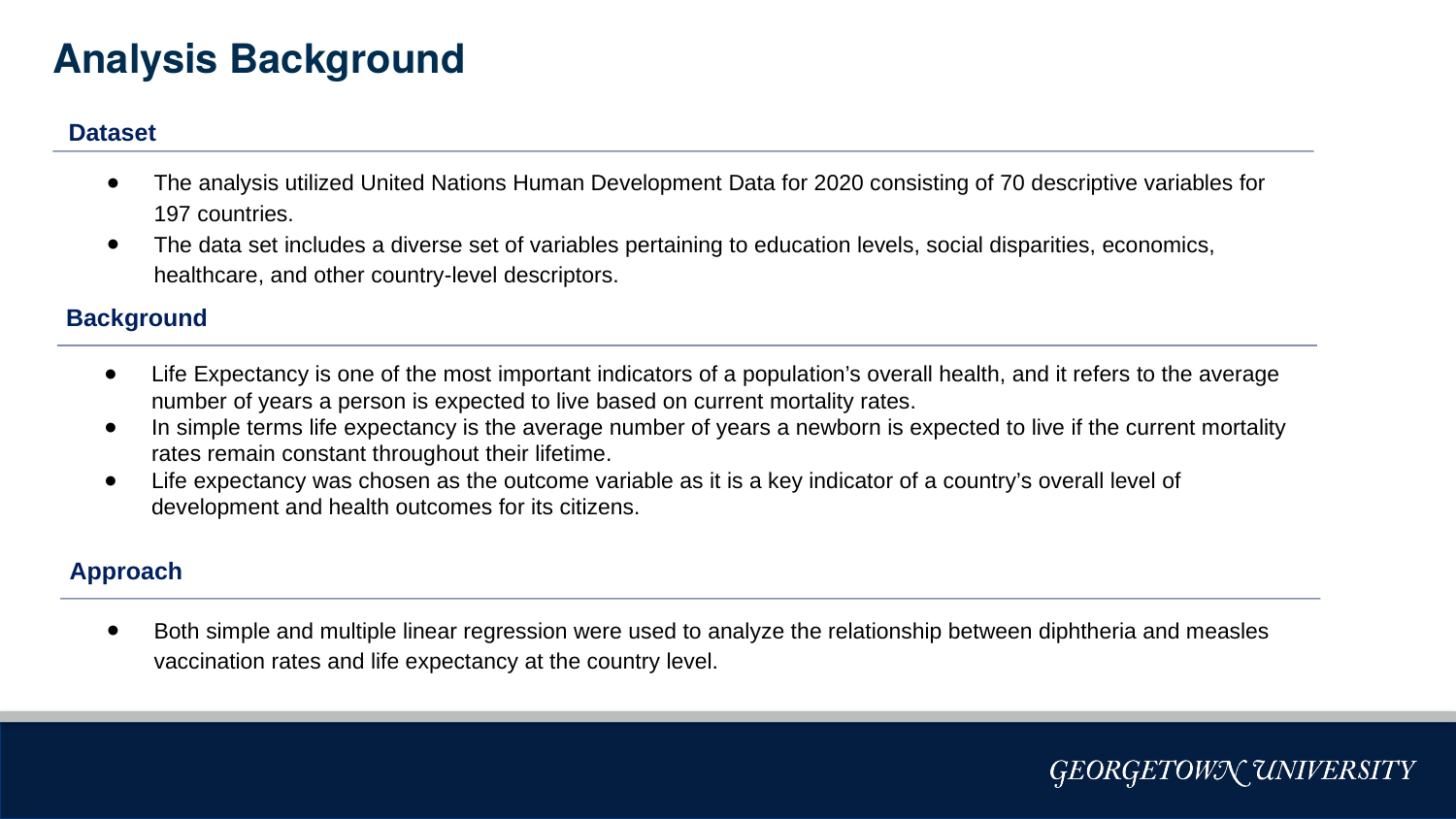

Analysis Background
Dataset
The analysis utilized United Nations Human Development Data for 2020 consisting of 70 descriptive variables for 197 countries.
The data set includes a diverse set of variables pertaining to education levels, social disparities, economics, healthcare, and other country-level descriptors.
Background
Life Expectancy is one of the most important indicators of a population’s overall health, and it refers to the average number of years a person is expected to live based on current mortality rates.
In simple terms life expectancy is the average number of years a newborn is expected to live if the current mortality rates remain constant throughout their lifetime.
Life expectancy was chosen as the outcome variable as it is a key indicator of a country’s overall level of development and health outcomes for its citizens.
Approach
Both simple and multiple linear regression were used to analyze the relationship between diphtheria and measles vaccination rates and life expectancy at the country level.